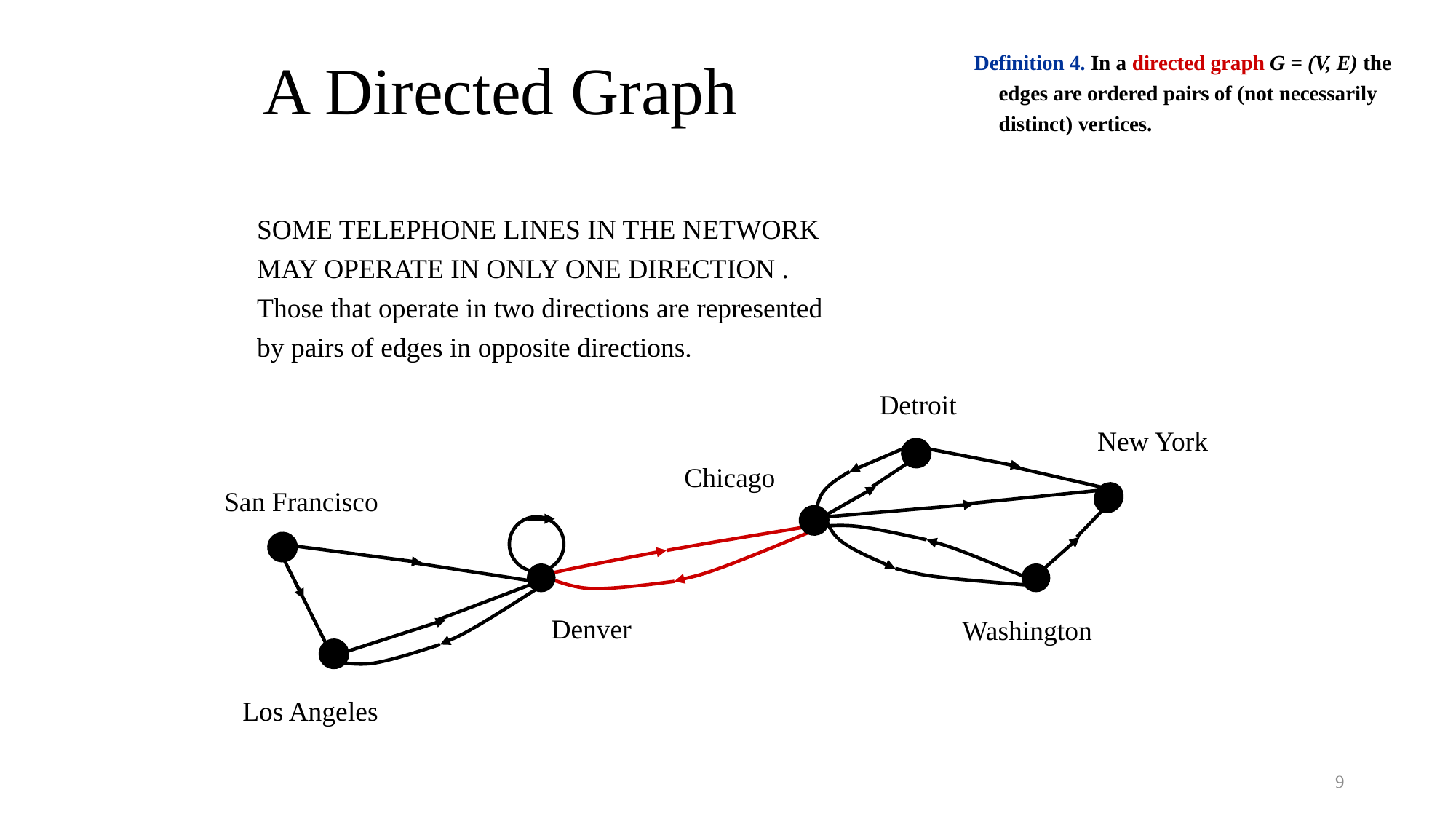

Definition 4. In a directed graph G = (V, E) the edges are ordered pairs of (not necessarily distinct) vertices.
# A Directed Graph
SOME TELEPHONE LINES IN THE NETWORK
MAY OPERATE IN ONLY ONE DIRECTION .
Those that operate in two directions are represented
by pairs of edges in opposite directions.
Detroit
New York

Chicago

San Francisco

Denver
Washington

Los Angeles
9